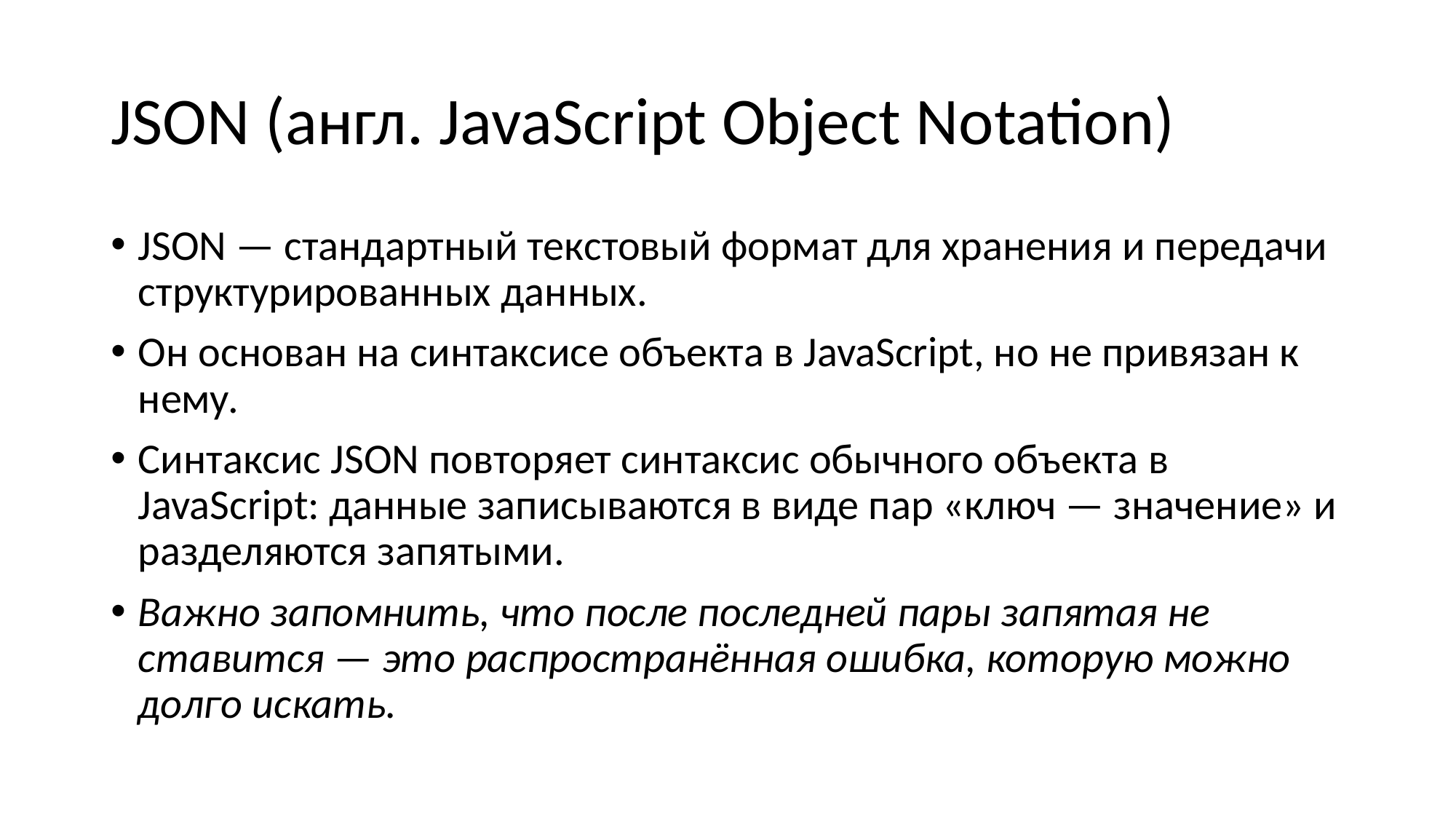

# JSON (англ. JavaScript Object Notation)
JSON — стандартный текстовый формат для хранения и передачи структурированных данных.
Он основан на синтаксисе объекта в JavaScript, но не привязан к нему.
Синтаксис JSON повторяет синтаксис обычного объекта в JavaScript: данные записываются в виде пар «ключ — значение» и разделяются запятыми.
Важно запомнить, что после последней пары запятая не ставится — это распространённая ошибка, которую можно долго искать.